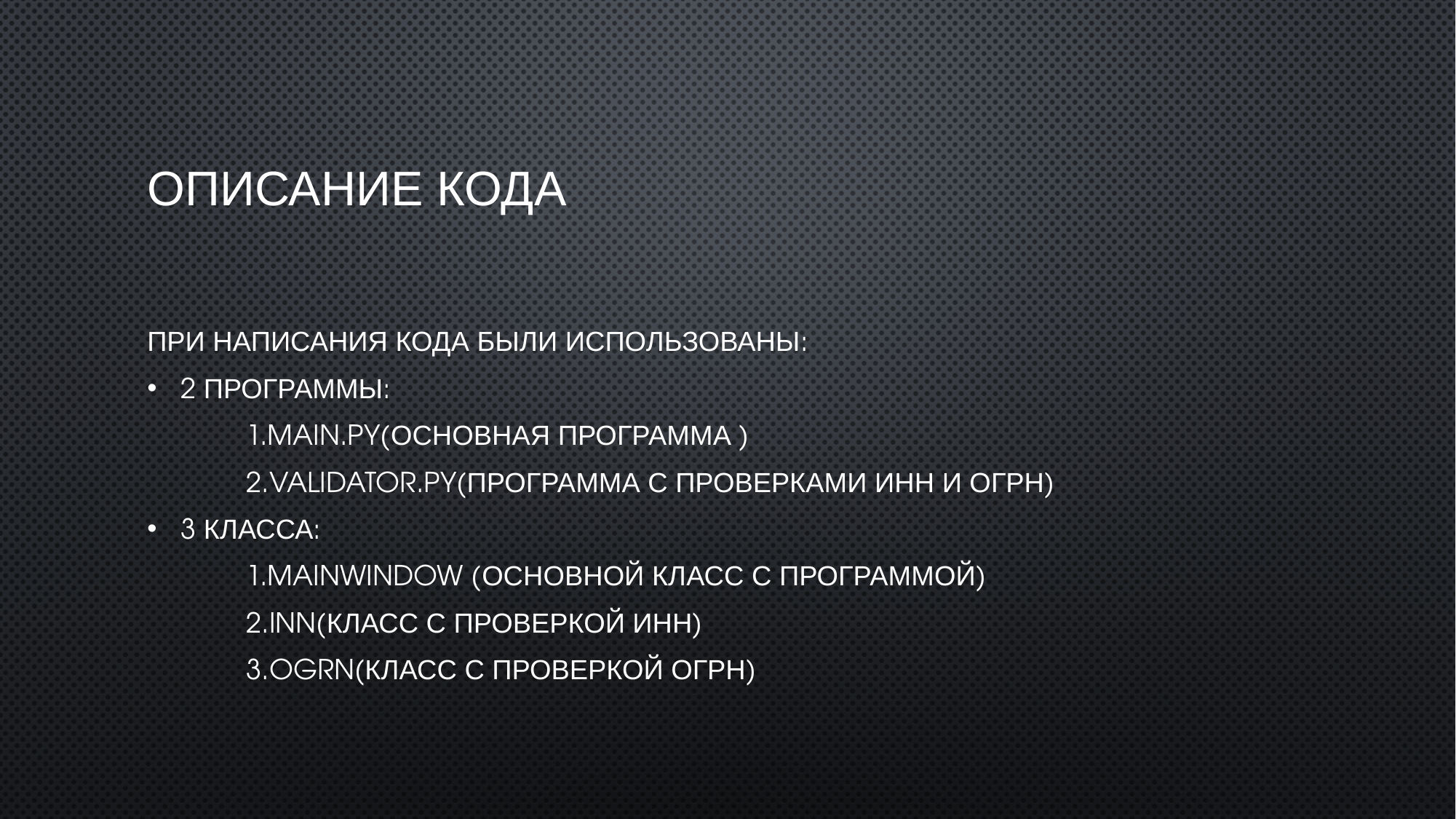

# Описание кода
При написания кода были использованы:
2 программы:
	1.main.py(Основная программа )
	2.Validator.py(Программа с проверками ИНН и ОГРН)
3 класса:
	1.MAINWINDOW (Основной класс с программой)
	2.INN(Класс с проверкой ИНН)
	3.OGRN(класс с проверкой ОГРН)